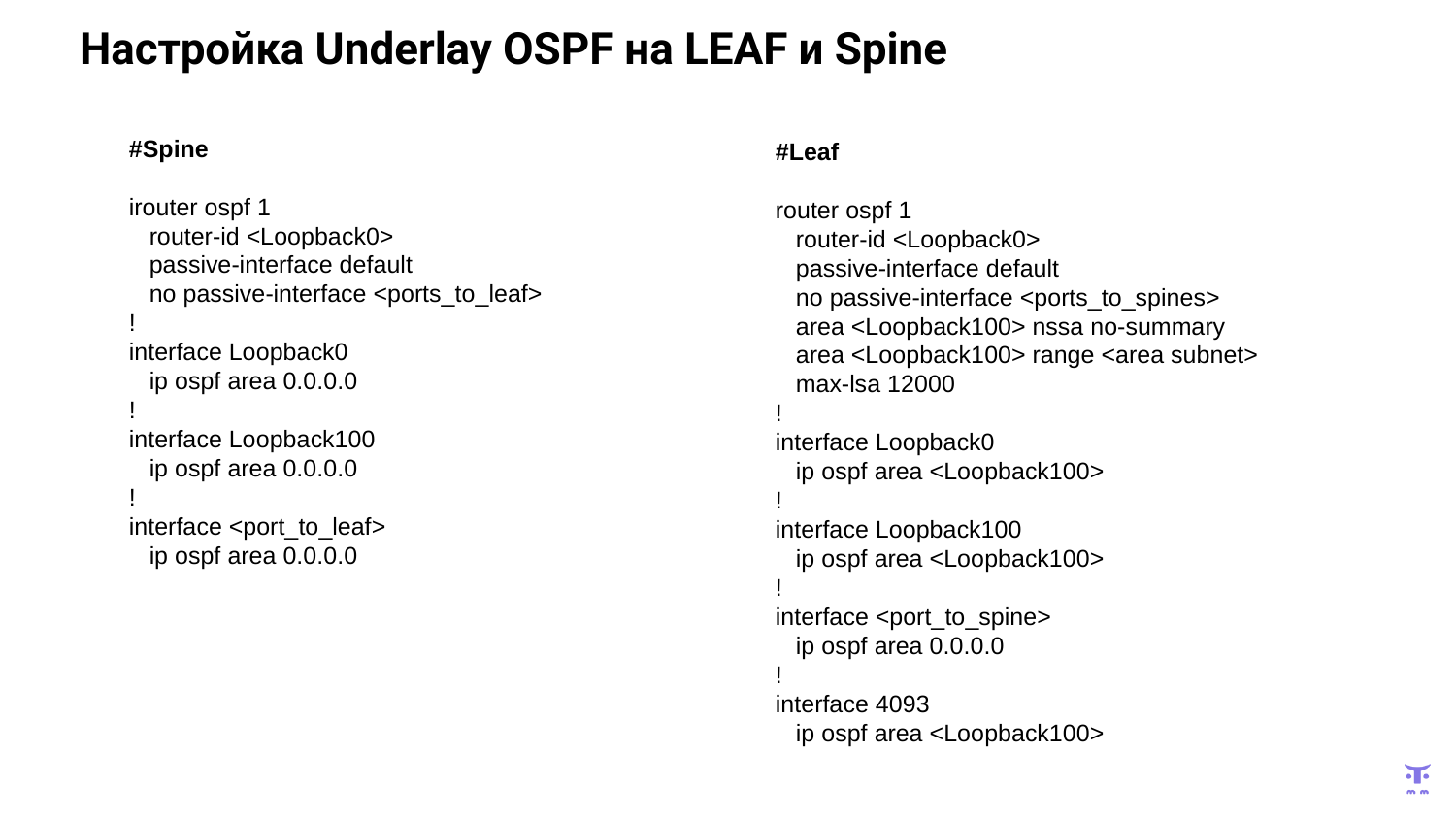

# Настройка Underlay OSPF на LEAF и Spine
#Spine

irouter ospf 1
   router-id <Loopback0>
   passive-interface default
   no passive-interface <ports_to_leaf>
!
interface Loopback0
   ip ospf area 0.0.0.0
!
interface Loopback100
   ip ospf area 0.0.0.0
!
interface <port_to_leaf>
   ip ospf area 0.0.0.0
#Leaf

router ospf 1
   router-id <Loopback0>
   passive-interface default
   no passive-interface <ports_to_spines>
   area <Loopback100> nssa no-summary
   area <Loopback100> range <area subnet>
   max-lsa 12000
!
interface Loopback0
   ip ospf area <Loopback100>
!
interface Loopback100
   ip ospf area <Loopback100>
!
interface <port_to_spine>
   ip ospf area 0.0.0.0
!
interface 4093
   ip ospf area <Loopback100>